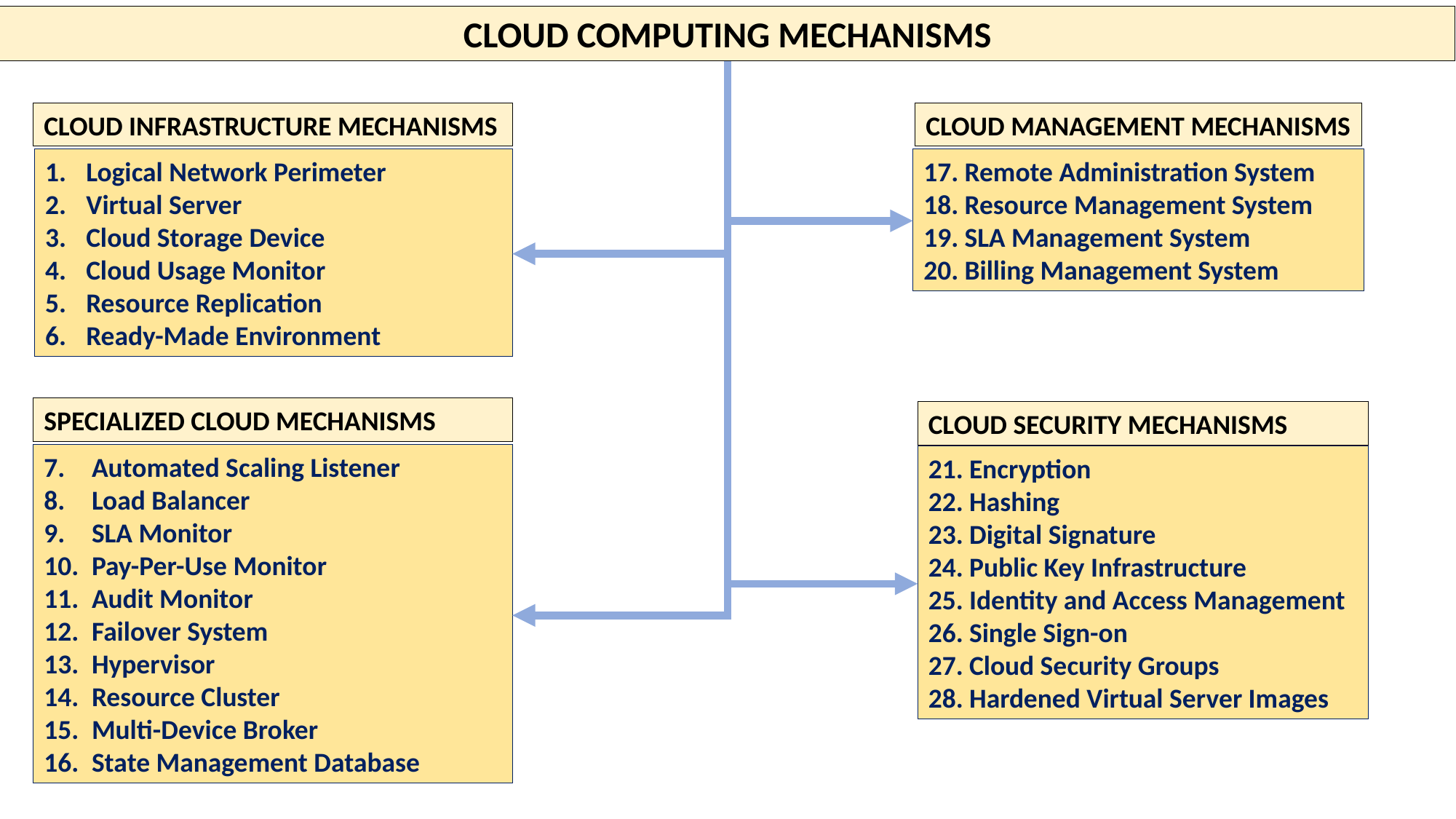

CLOUD COMPUTING MECHANISMS

CLOUD INFRASTRUCTURE MECHANISMS
CLOUD MANAGEMENT MECHANISMS
Logical Network Perimeter
Virtual Server
Cloud Storage Device
Cloud Usage Monitor
Resource Replication
Ready-Made Environment
Remote Administration System
Resource Management System
SLA Management System
Billing Management System

SPECIALIZED CLOUD MECHANISMS
CLOUD SECURITY MECHANISMS
Automated Scaling Listener
Load Balancer
SLA Monitor
Pay-Per-Use Monitor
Audit Monitor
Failover System
Hypervisor
Resource Cluster
Multi-Device Broker
State Management Database
Encryption
Hashing
Digital Signature
Public Key Infrastructure
Identity and Access Management
Single Sign-on
Cloud Security Groups
Hardened Virtual Server Images